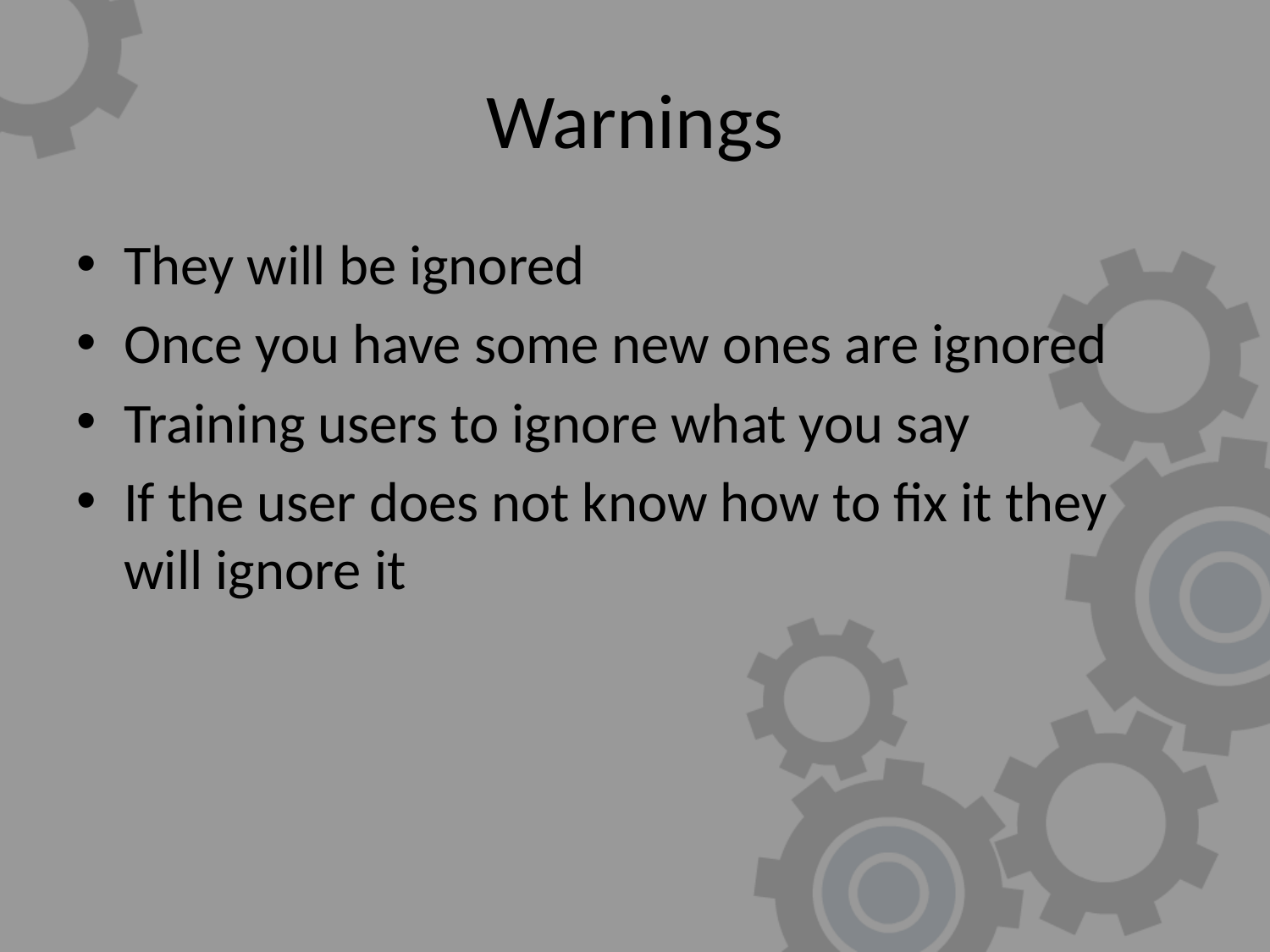

# Warnings
They will be ignored
Once you have some new ones are ignored
Training users to ignore what you say
If the user does not know how to fix it they will ignore it